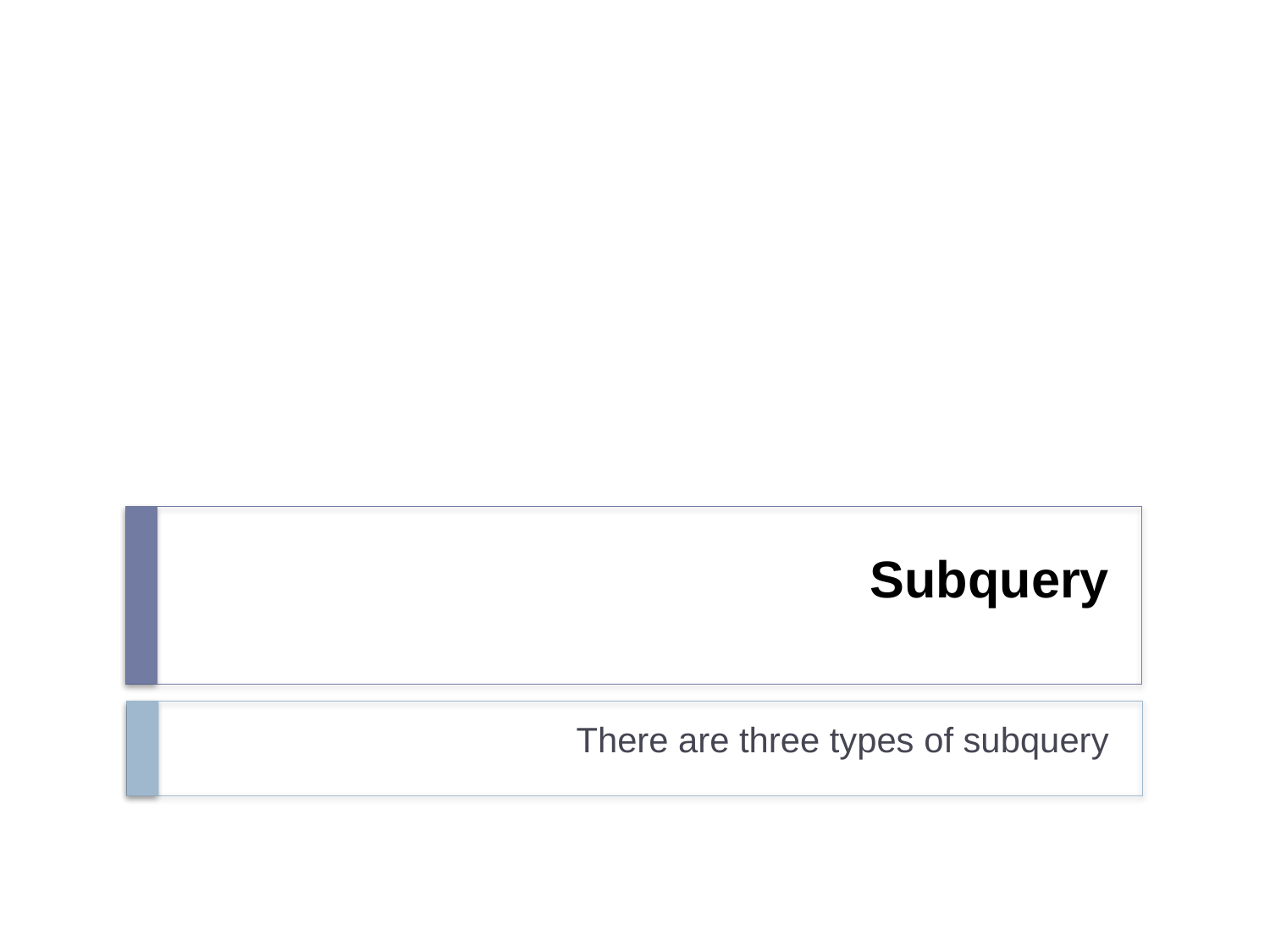

# Subquery
There are three types of subquery